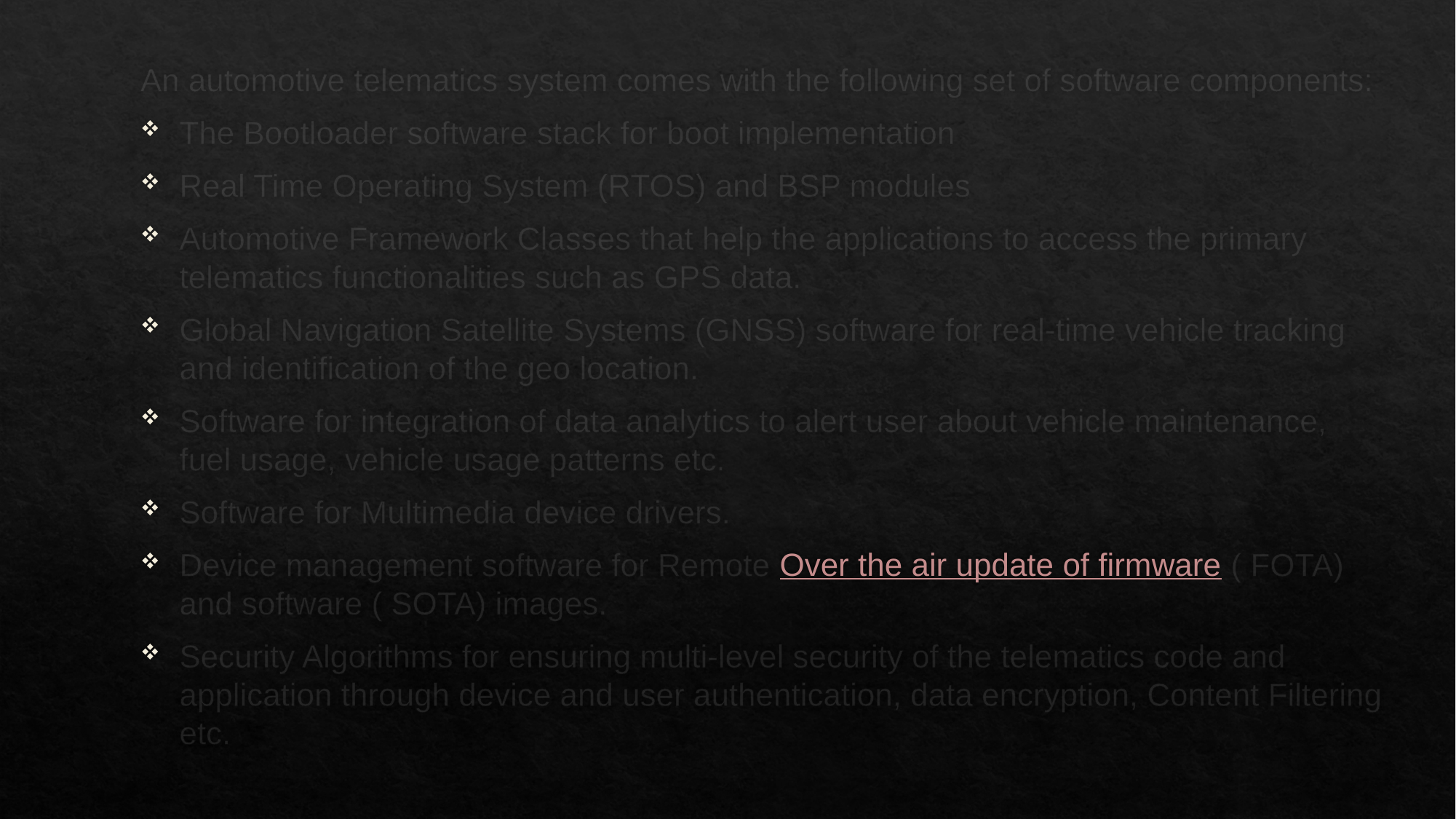

An automotive telematics system comes with the following set of software components:
The Bootloader software stack for boot implementation
Real Time Operating System (RTOS) and BSP modules
Automotive Framework Classes that help the applications to access the primary telematics functionalities such as GPS data.
Global Navigation Satellite Systems (GNSS) software for real-time vehicle tracking and identification of the geo location.
Software for integration of data analytics to alert user about vehicle maintenance, fuel usage, vehicle usage patterns etc.
Software for Multimedia device drivers.
Device management software for Remote Over the air update of firmware ( FOTA) and software ( SOTA) images.
Security Algorithms for ensuring multi-level security of the telematics code and application through device and user authentication, data encryption, Content Filtering etc.